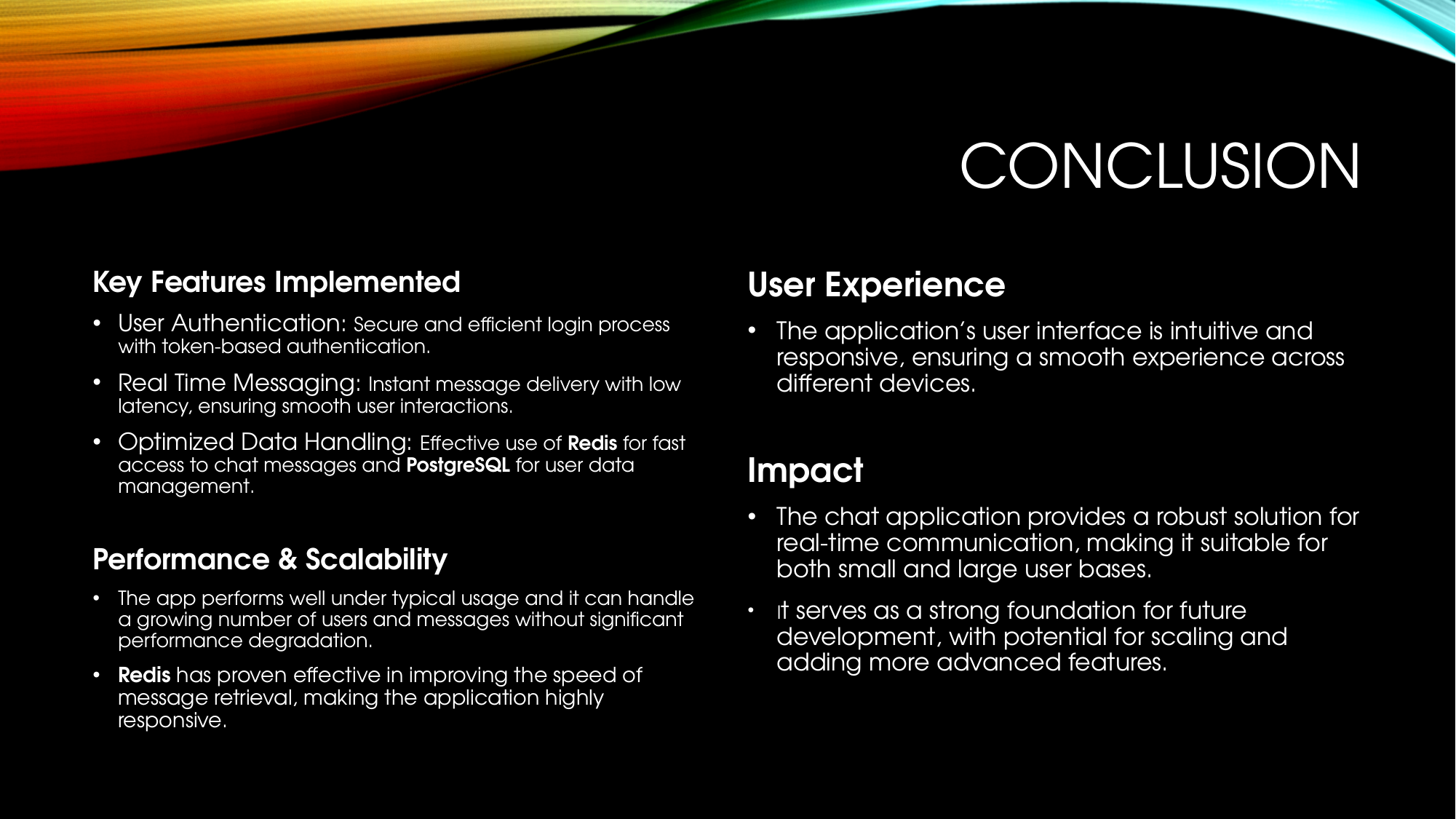

# Conclusion
Key Features Implemented
User Authentication: Secure and efficient login process with token-based authentication.
Real Time Messaging: Instant message delivery with low latency, ensuring smooth user interactions.
Optimized Data Handling: Effective use of Redis for fast access to chat messages and PostgreSQL for user data management.

Performance & Scalability
The app performs well under typical usage and it can handle a growing number of users and messages without significant performance degradation.
Redis has proven effective in improving the speed of message retrieval, making the application highly responsive.

User Experience
The application’s user interface is intuitive and responsive, ensuring a smooth experience across different devices.

Impact
The chat application provides a robust solution for real-time communication, making it suitable for both small and large user bases.
It serves as a strong foundation for future development, with potential for scaling and adding more advanced features.